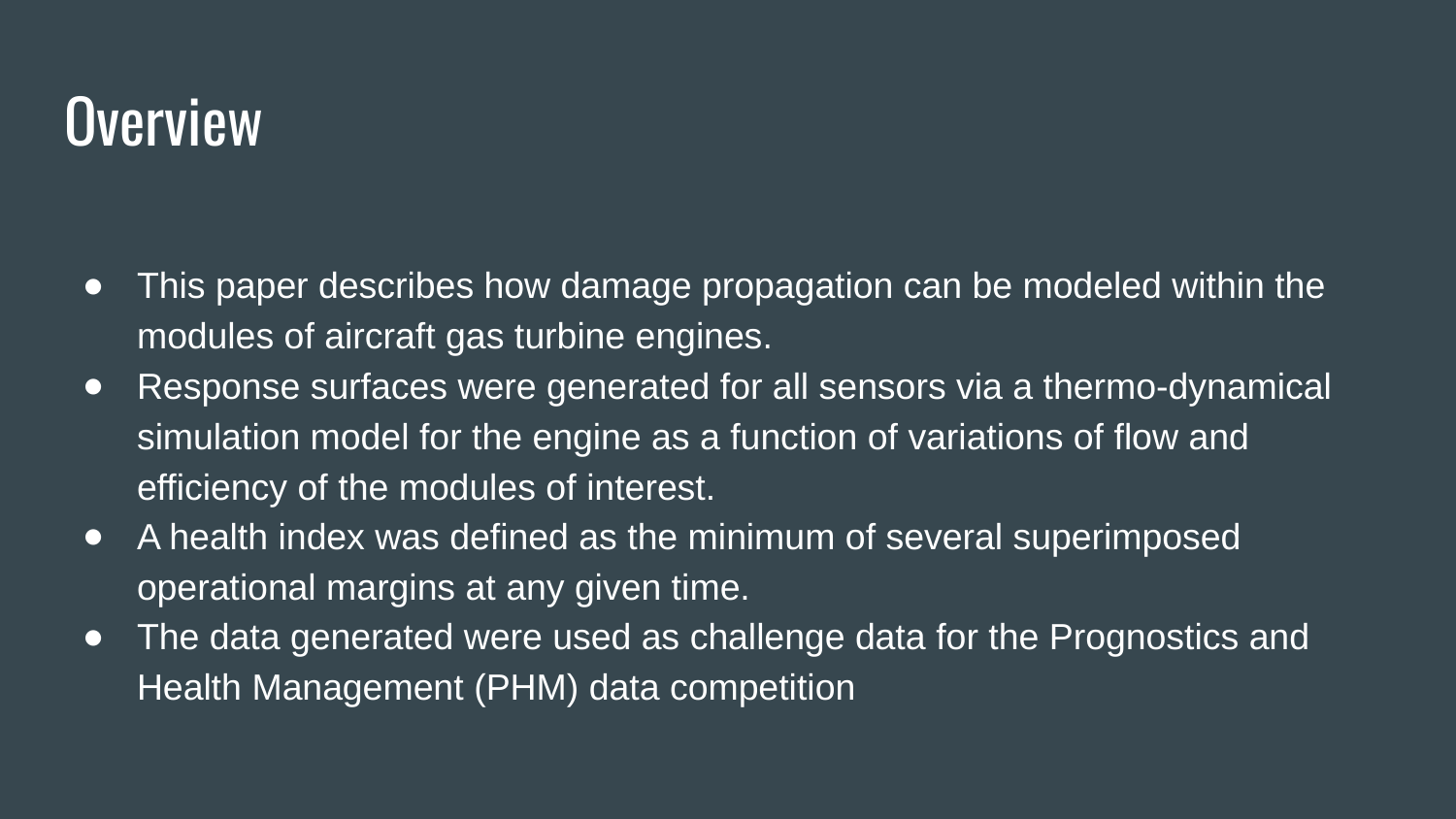

# Overview
This paper describes how damage propagation can be modeled within the modules of aircraft gas turbine engines.
Response surfaces were generated for all sensors via a thermo-dynamical simulation model for the engine as a function of variations of flow and efficiency of the modules of interest.
A health index was defined as the minimum of several superimposed operational margins at any given time.
The data generated were used as challenge data for the Prognostics and Health Management (PHM) data competition